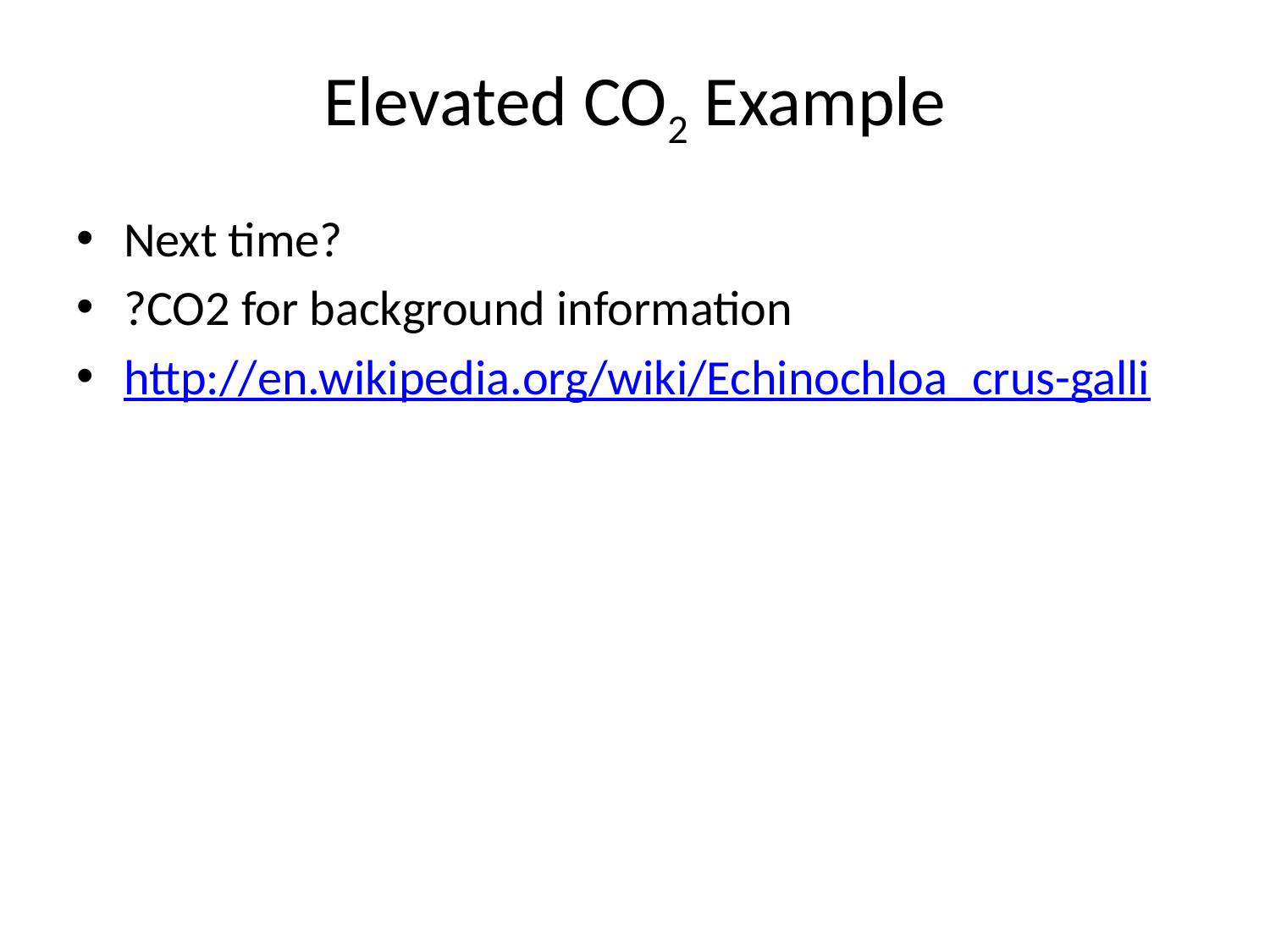

# Elevated CO2 Example
Next time?
?CO2 for background information
http://en.wikipedia.org/wiki/Echinochloa_crus-galli